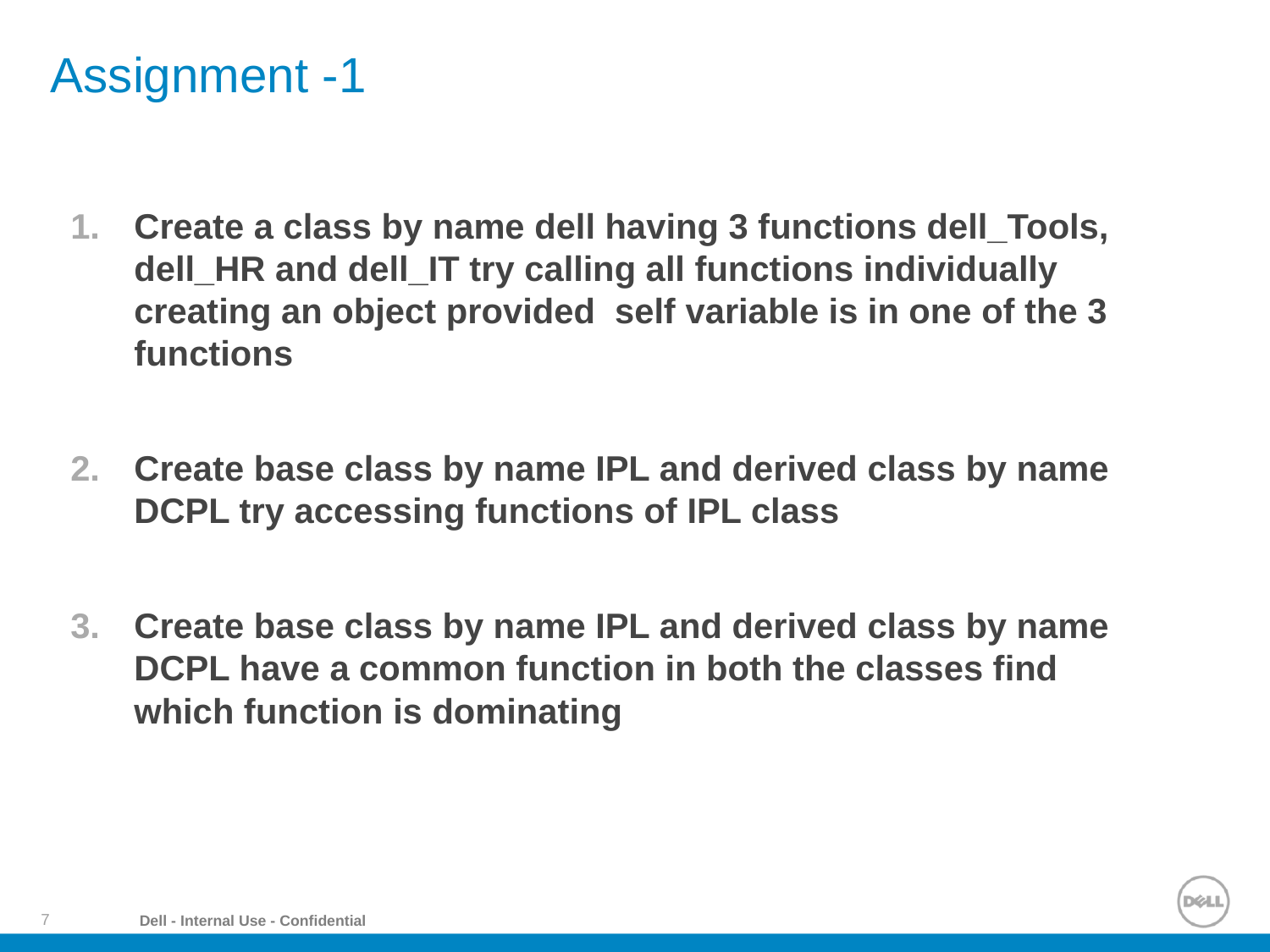

# Assignment -1

Create a class by name dell having 3 functions dell_Tools, dell_HR and dell_IT try calling all functions individually creating an object provided  self variable is in one of the 3 functions

Create base class by name IPL and derived class by name DCPL try accessing functions of IPL class

Create base class by name IPL and derived class by name DCPL have a common function in both the classes find which function is dominating